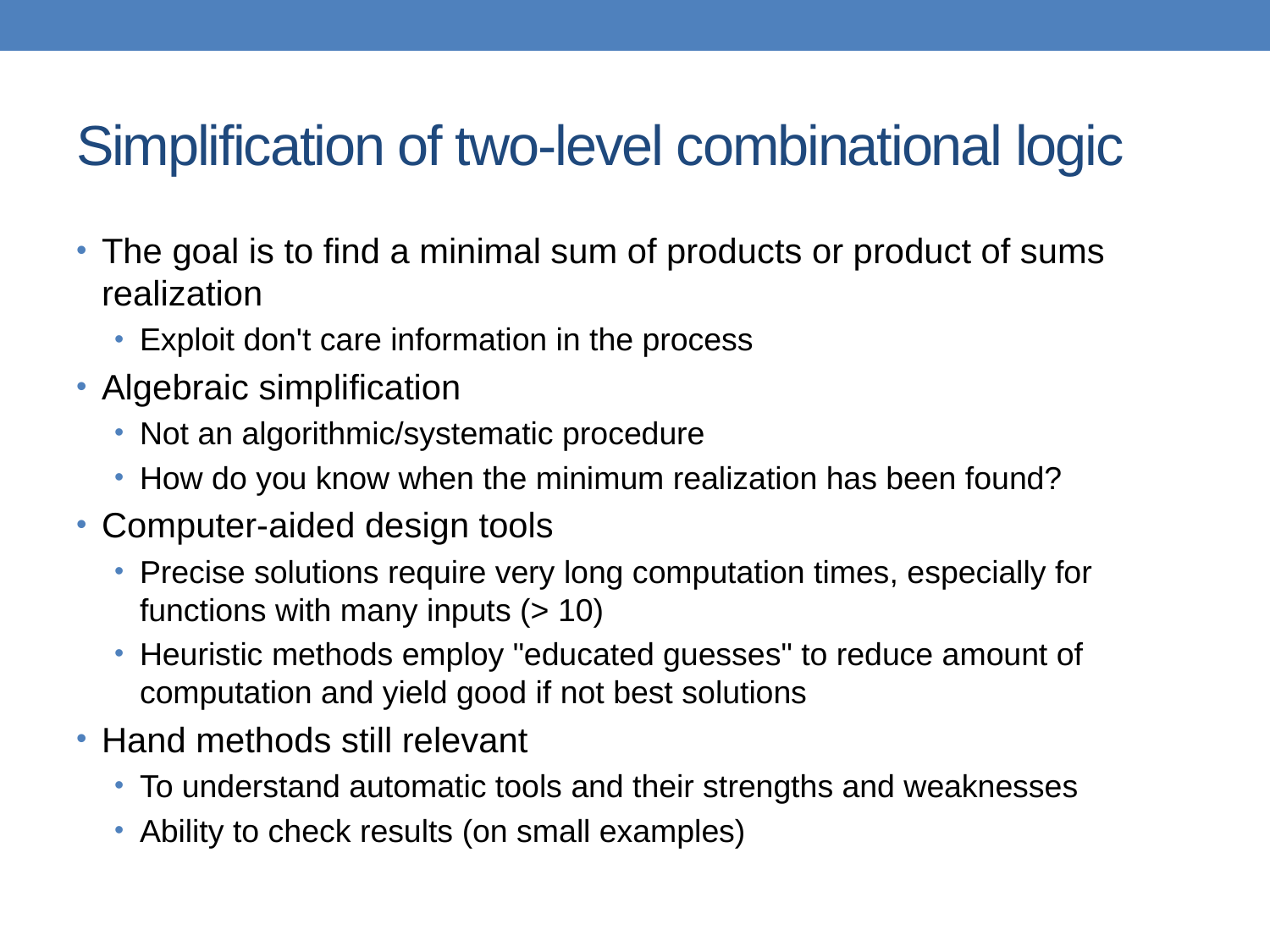

# Simplification of two-level combinational logic
The goal is to find a minimal sum of products or product of sums realization
Exploit don't care information in the process
Algebraic simplification
Not an algorithmic/systematic procedure
How do you know when the minimum realization has been found?
Computer-aided design tools
Precise solutions require very long computation times, especially for
functions with many inputs (> 10)
Heuristic methods employ "educated guesses" to reduce amount of computation and yield good if not best solutions
Hand methods still relevant
To understand automatic tools and their strengths and weaknesses
Ability to check results (on small examples)